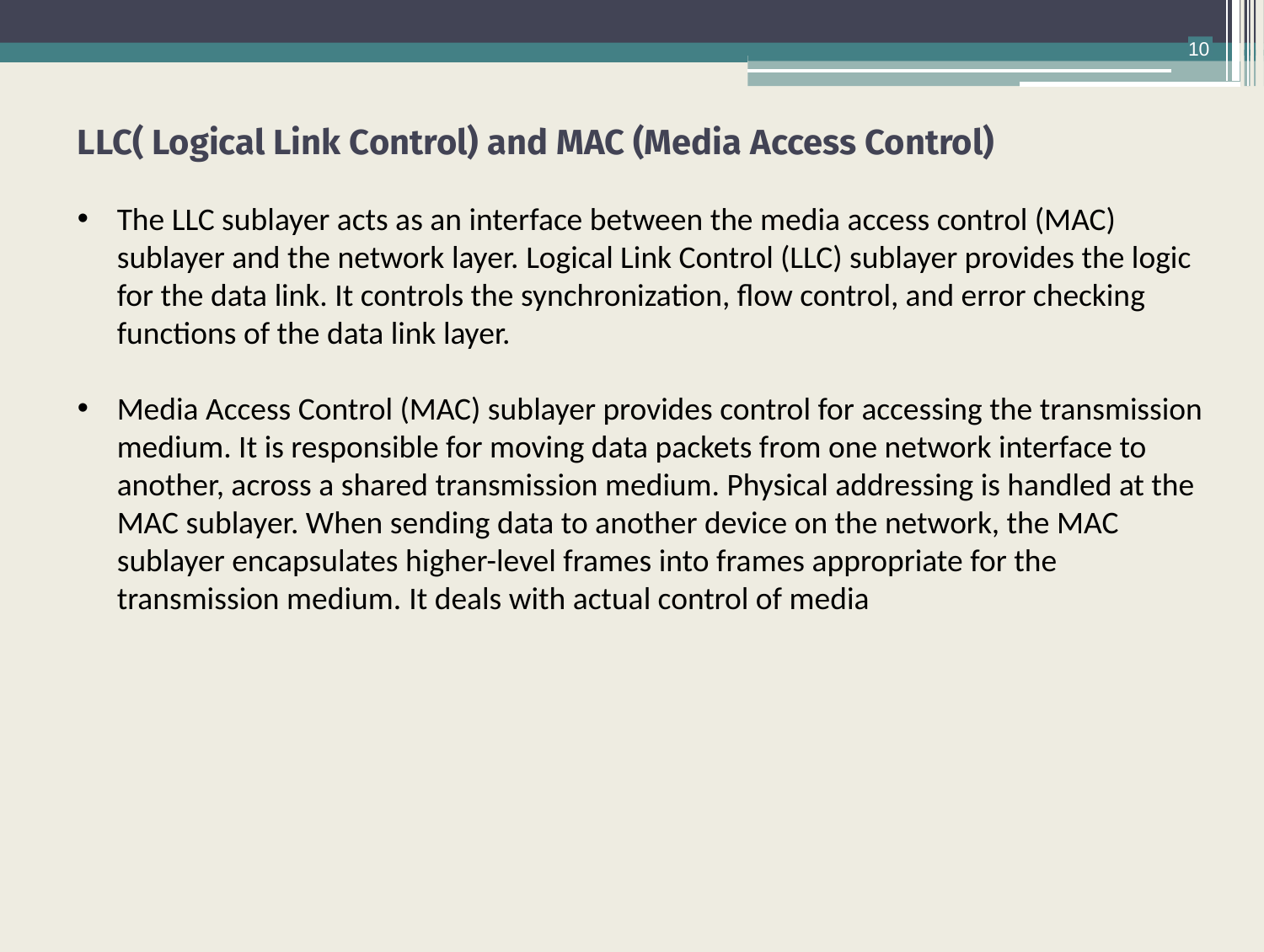

10
LLC( Logical Link Control) and MAC (Media Access Control)

The LLC sublayer acts as an interface between the media access control (MAC) sublayer and the network layer. Logical Link Control (LLC) sublayer provides the logic for the data link. It controls the synchronization, flow control, and error checking functions of the data link layer.

Media Access Control (MAC) sublayer provides control for accessing the transmission medium. It is responsible for moving data packets from one network interface to another, across a shared transmission medium. Physical addressing is handled at the MAC sublayer. When sending data to another device on the network, the MAC sublayer encapsulates higher-level frames into frames appropriate for the transmission medium. It deals with actual control of media